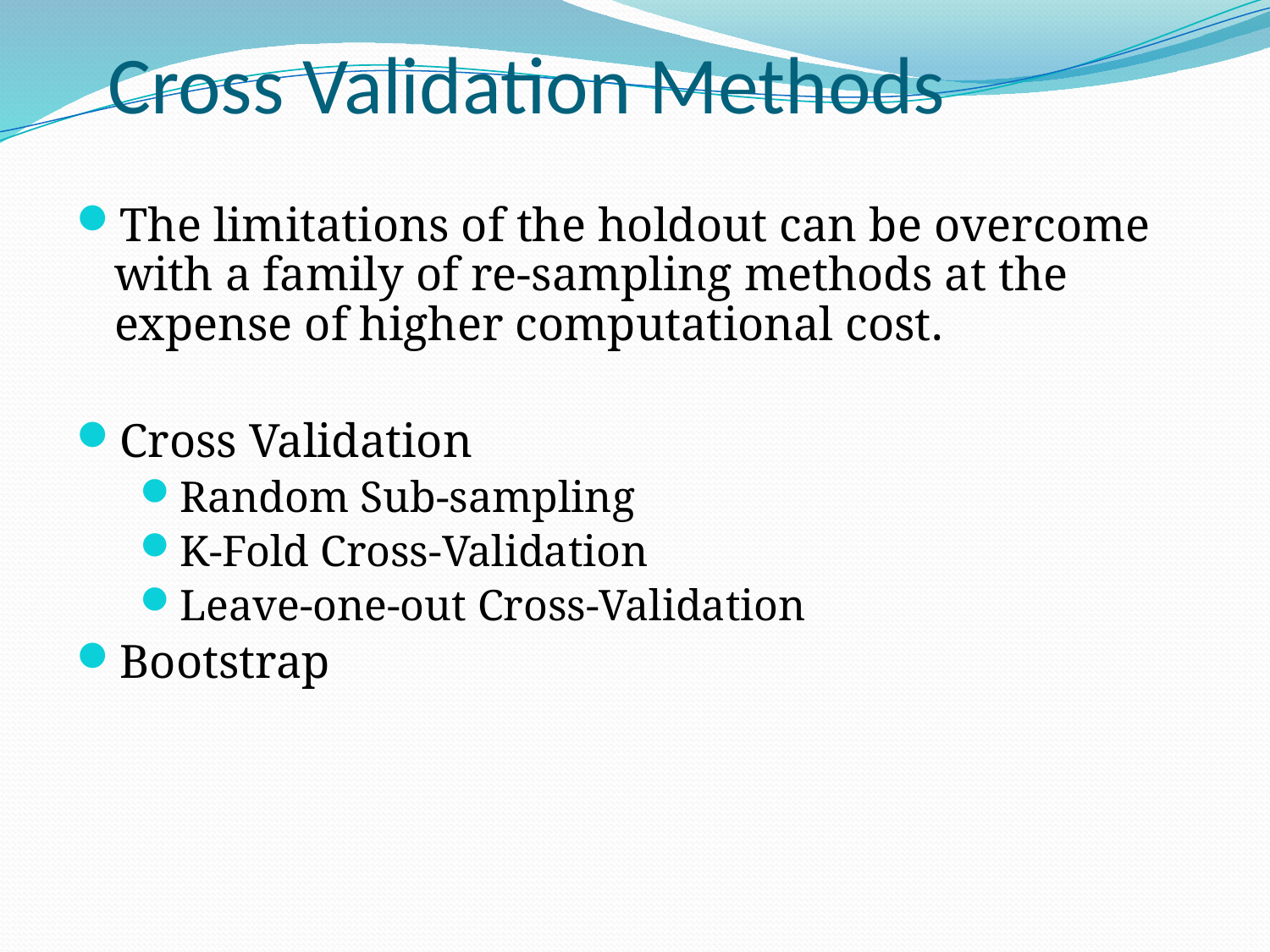

Cross Validation Methods
The limitations of the holdout can be overcome with a family of re-sampling methods at the expense of higher computational cost.

Cross Validation
Random Sub-sampling
K-Fold Cross-Validation
Leave-one-out Cross-Validation
Bootstrap